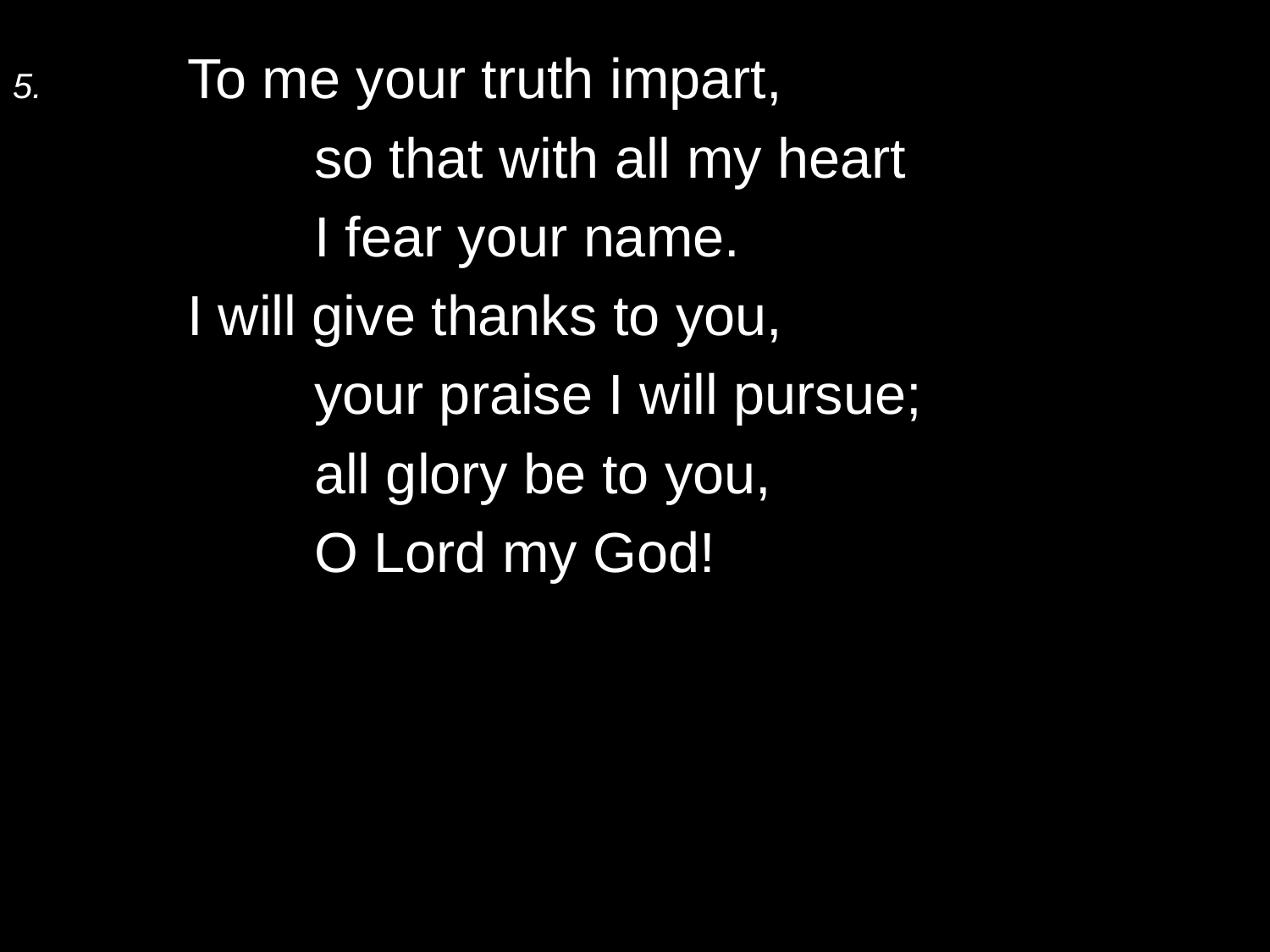

5.	To me your truth impart,
		so that with all my heart
		I fear your name.
	I will give thanks to you,
		your praise I will pursue;
		all glory be to you,
		O Lord my God!